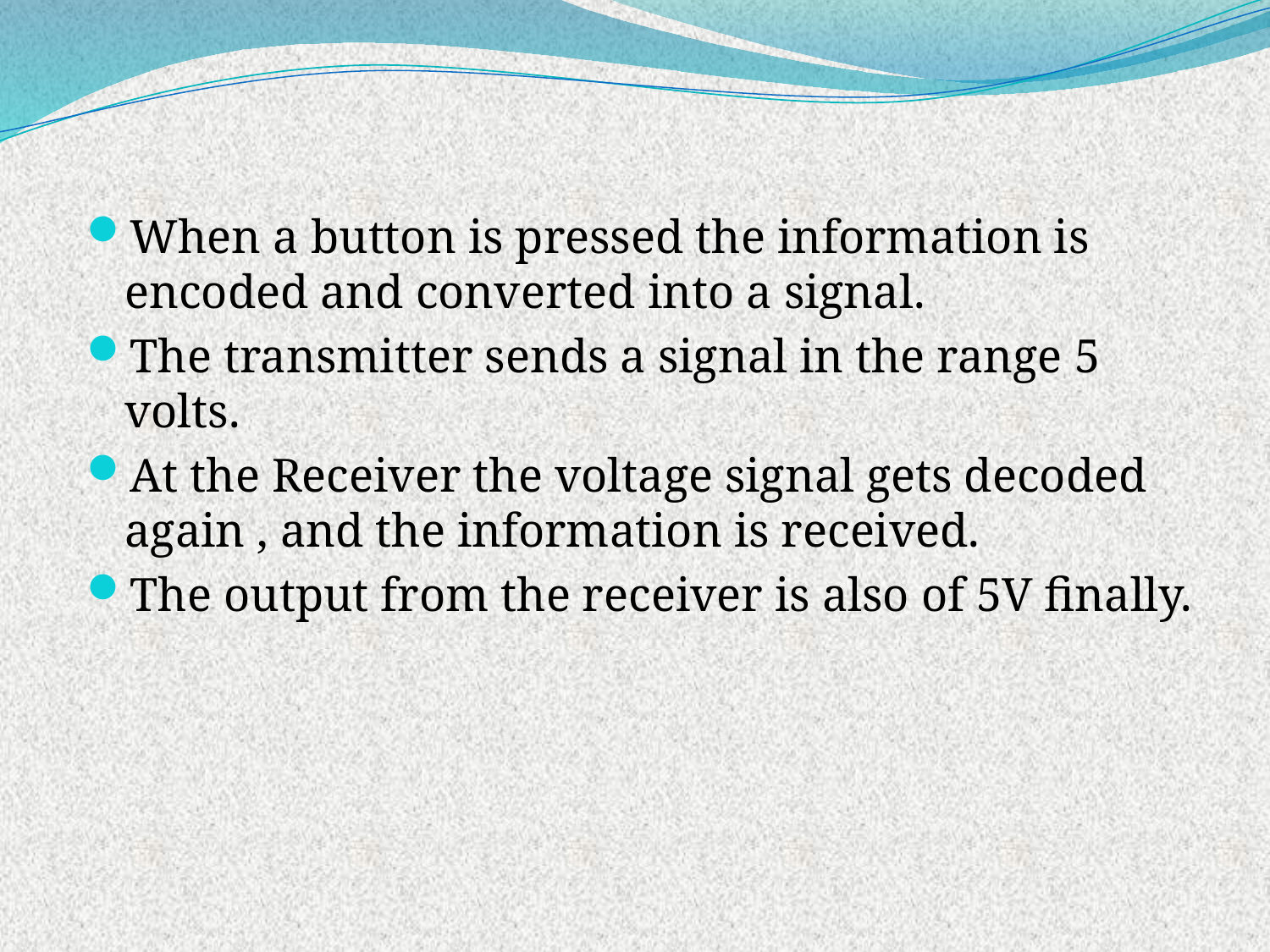

When a button is pressed the information is encoded and converted into a signal.
The transmitter sends a signal in the range 5 volts.
At the Receiver the voltage signal gets decoded again , and the information is received.
The output from the receiver is also of 5V finally.